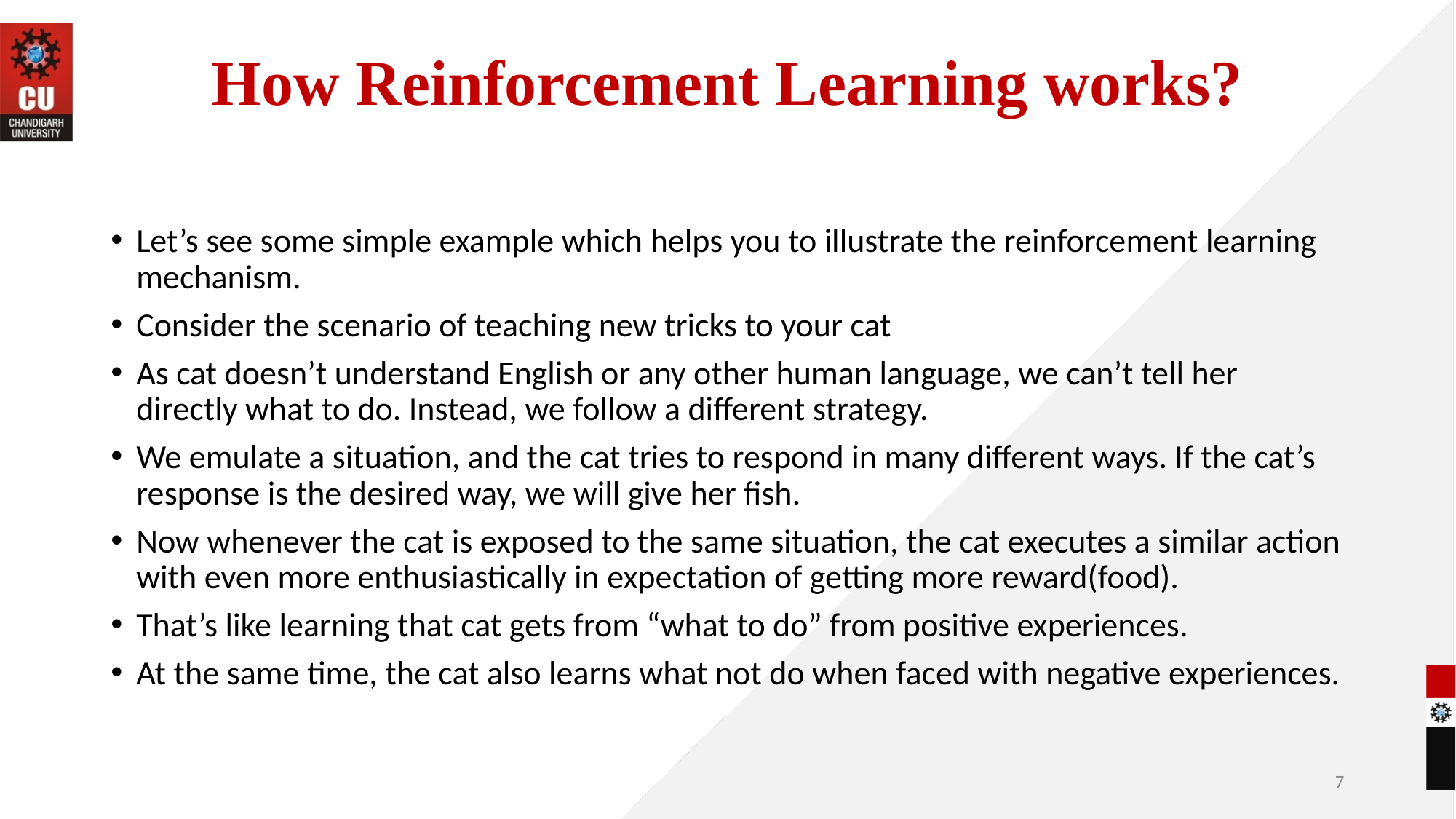

# How Reinforcement Learning works?
Let’s see some simple example which helps you to illustrate the reinforcement learning mechanism.
Consider the scenario of teaching new tricks to your cat
As cat doesn’t understand English or any other human language, we can’t tell her directly what to do. Instead, we follow a different strategy.
We emulate a situation, and the cat tries to respond in many different ways. If the cat’s response is the desired way, we will give her fish.
Now whenever the cat is exposed to the same situation, the cat executes a similar action with even more enthusiastically in expectation of getting more reward(food).
That’s like learning that cat gets from “what to do” from positive experiences.
At the same time, the cat also learns what not do when faced with negative experiences.

7